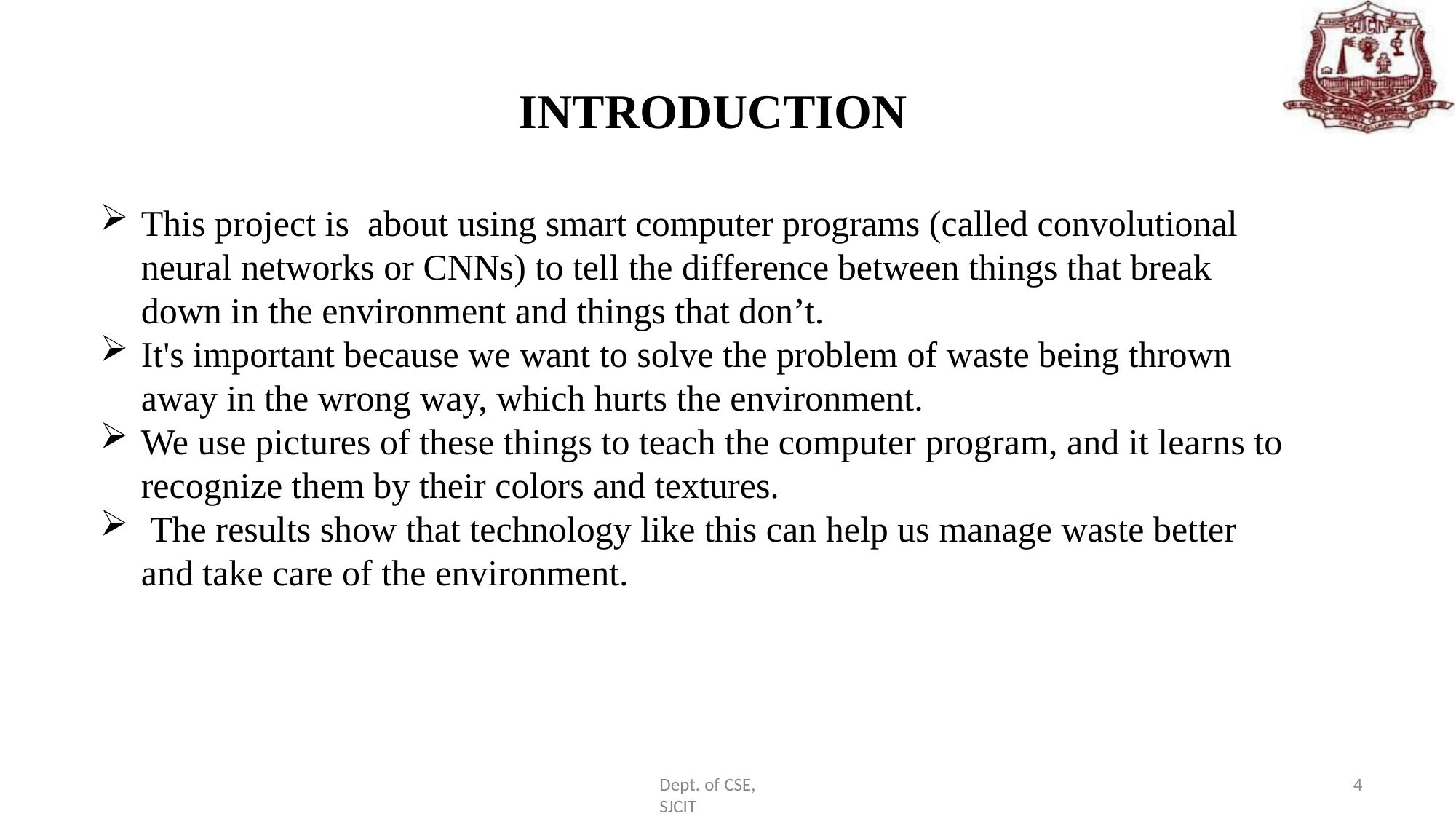

# INTRODUCTION
This project is  about using smart computer programs (called convolutional neural networks or CNNs) to tell the difference between things that break down in the environment and things that don’t.
It's important because we want to solve the problem of waste being thrown away in the wrong way, which hurts the environment.
We use pictures of these things to teach the computer program, and it learns to recognize them by their colors and textures.
 The results show that technology like this can help us manage waste better and take care of the environment.
4
Dept. of CSE, SJCIT